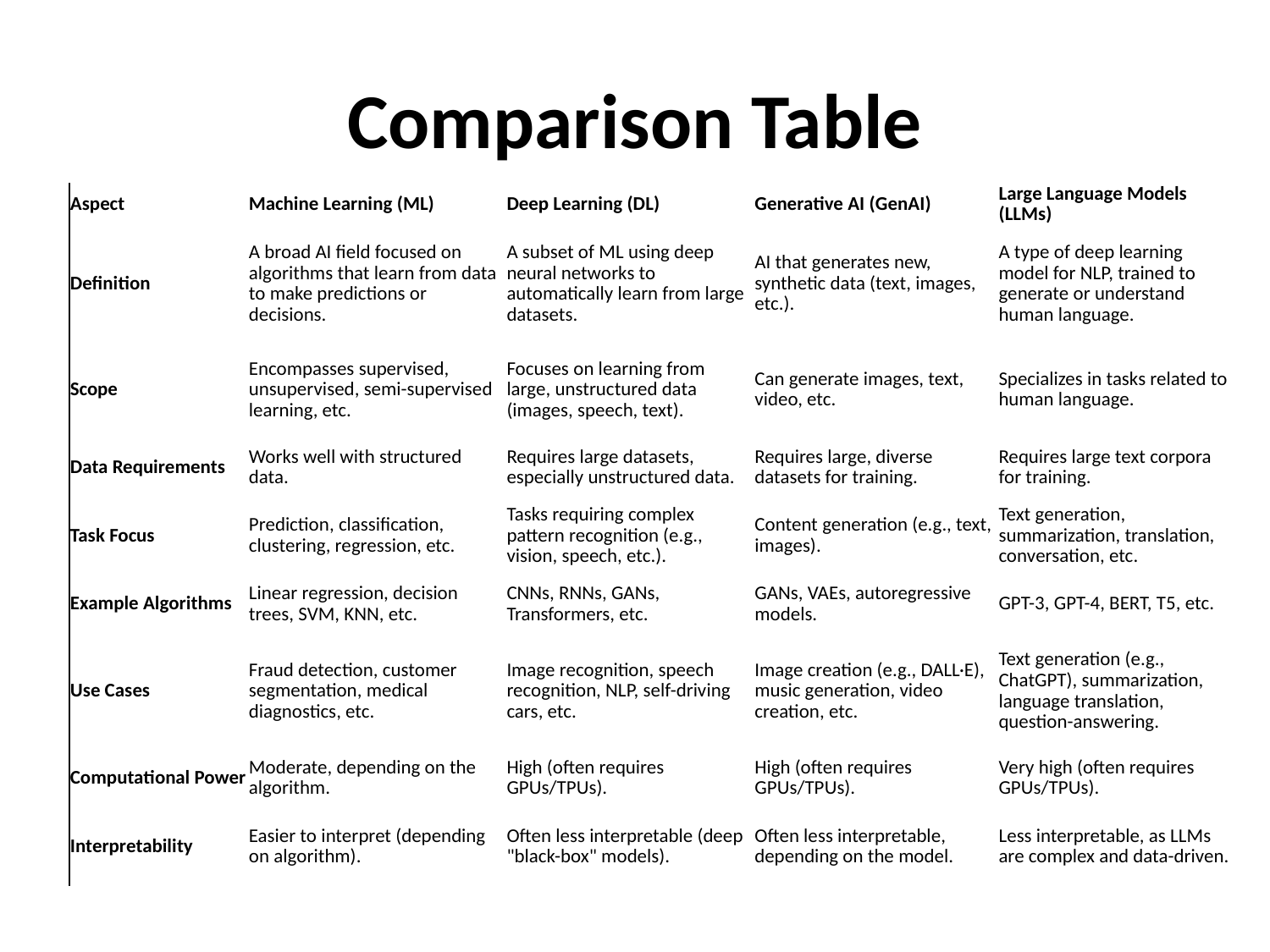

# Comparison Table
| Aspect | Machine Learning (ML) | Deep Learning (DL) | Generative AI (GenAI) | Large Language Models (LLMs) |
| --- | --- | --- | --- | --- |
| Definition | A broad AI field focused on algorithms that learn from data to make predictions or decisions. | A subset of ML using deep neural networks to automatically learn from large datasets. | AI that generates new, synthetic data (text, images, etc.). | A type of deep learning model for NLP, trained to generate or understand human language. |
| Scope | Encompasses supervised, unsupervised, semi-supervised learning, etc. | Focuses on learning from large, unstructured data (images, speech, text). | Can generate images, text, video, etc. | Specializes in tasks related to human language. |
| Data Requirements | Works well with structured data. | Requires large datasets, especially unstructured data. | Requires large, diverse datasets for training. | Requires large text corpora for training. |
| Task Focus | Prediction, classification, clustering, regression, etc. | Tasks requiring complex pattern recognition (e.g., vision, speech, etc.). | Content generation (e.g., text, images). | Text generation, summarization, translation, conversation, etc. |
| Example Algorithms | Linear regression, decision trees, SVM, KNN, etc. | CNNs, RNNs, GANs, Transformers, etc. | GANs, VAEs, autoregressive models. | GPT-3, GPT-4, BERT, T5, etc. |
| Use Cases | Fraud detection, customer segmentation, medical diagnostics, etc. | Image recognition, speech recognition, NLP, self-driving cars, etc. | Image creation (e.g., DALL·E), music generation, video creation, etc. | Text generation (e.g., ChatGPT), summarization, language translation, question-answering. |
| Computational Power | Moderate, depending on the algorithm. | High (often requires GPUs/TPUs). | High (often requires GPUs/TPUs). | Very high (often requires GPUs/TPUs). |
| Interpretability | Easier to interpret (depending on algorithm). | Often less interpretable (deep "black-box" models). | Often less interpretable, depending on the model. | Less interpretable, as LLMs are complex and data-driven. |